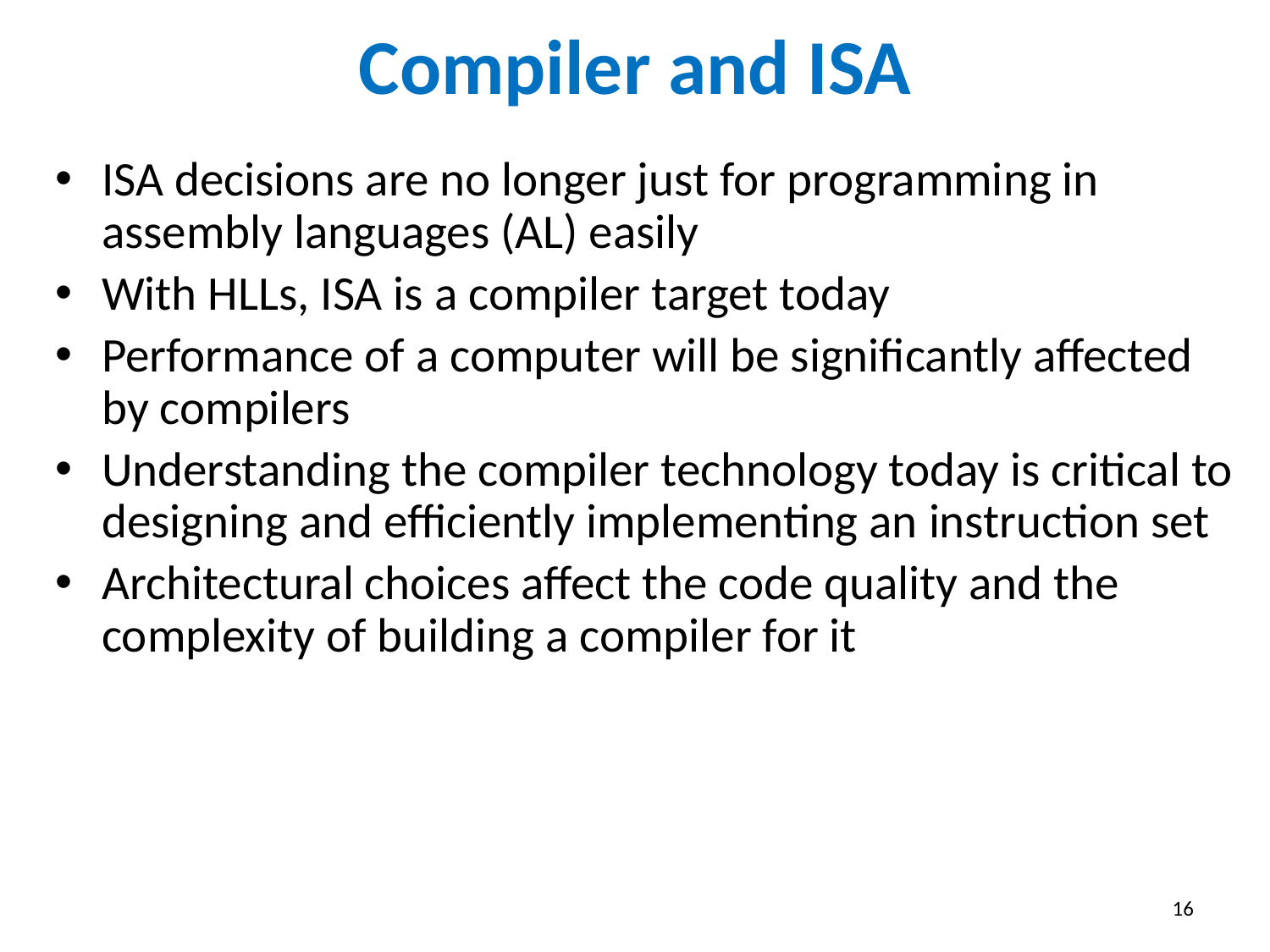

# Compiler and ISA
ISA decisions are no longer just for programming in assembly languages (AL) easily
With HLLs, ISA is a compiler target today
Performance of a computer will be significantly affected by compilers
Understanding the compiler technology today is critical to designing and efficiently implementing an instruction set
Architectural choices affect the code quality and the complexity of building a compiler for it
16